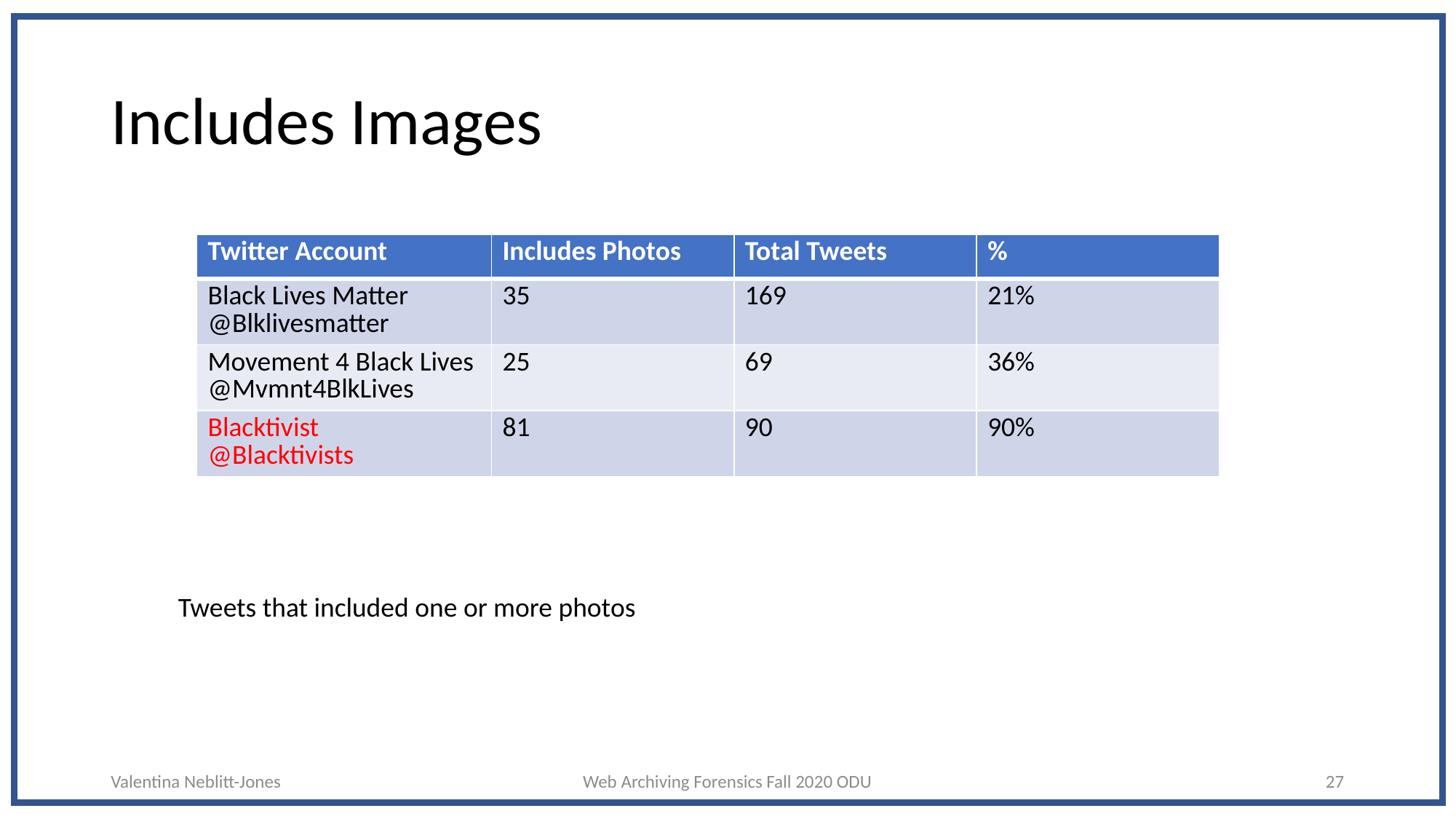

# Includes Images
| Twitter Account | Includes Photos | Total Tweets | % |
| --- | --- | --- | --- |
| Black Lives Matter @Blklivesmatter | 35 | 169 | 21% |
| Movement 4 Black Lives @Mvmnt4BlkLives | 25 | 69 | 36% |
| Blacktivist @Blacktivists | 81 | 90 | 90% |
Tweets that included one or more photos
Valentina Neblitt-Jones
Web Archiving Forensics Fall 2020 ODU
27